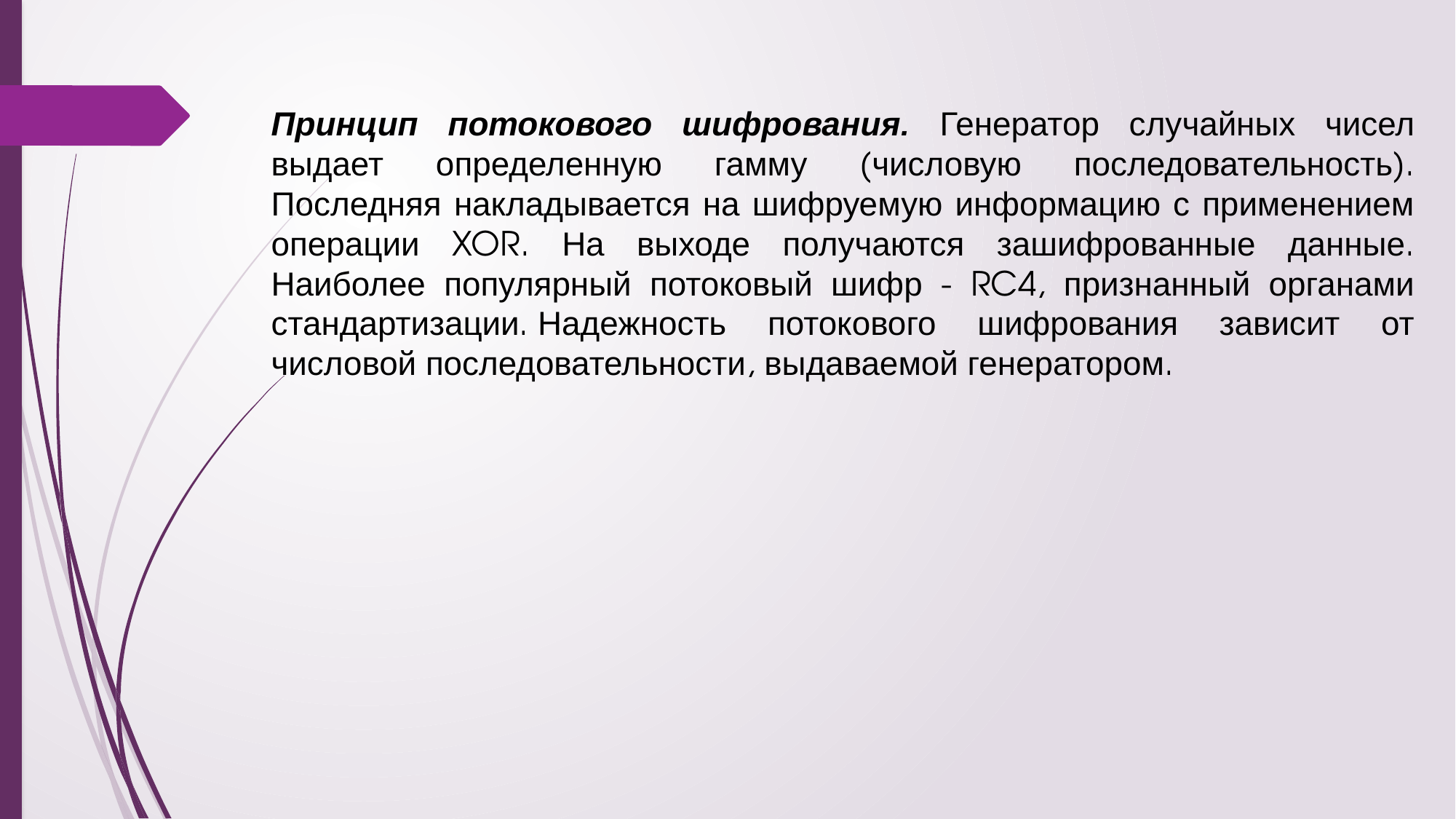

Принцип потокового шифрования. Генератор случайных чисел выдает определенную гамму (числовую последовательность). Последняя накладывается на шифруемую информацию с применением операции XOR. На выходе получаются зашифрованные данные. Наиболее популярный потоковый шифр - RC4, признанный органами стандартизации. Надежность потокового шифрования зависит от числовой последовательности, выдаваемой генератором.